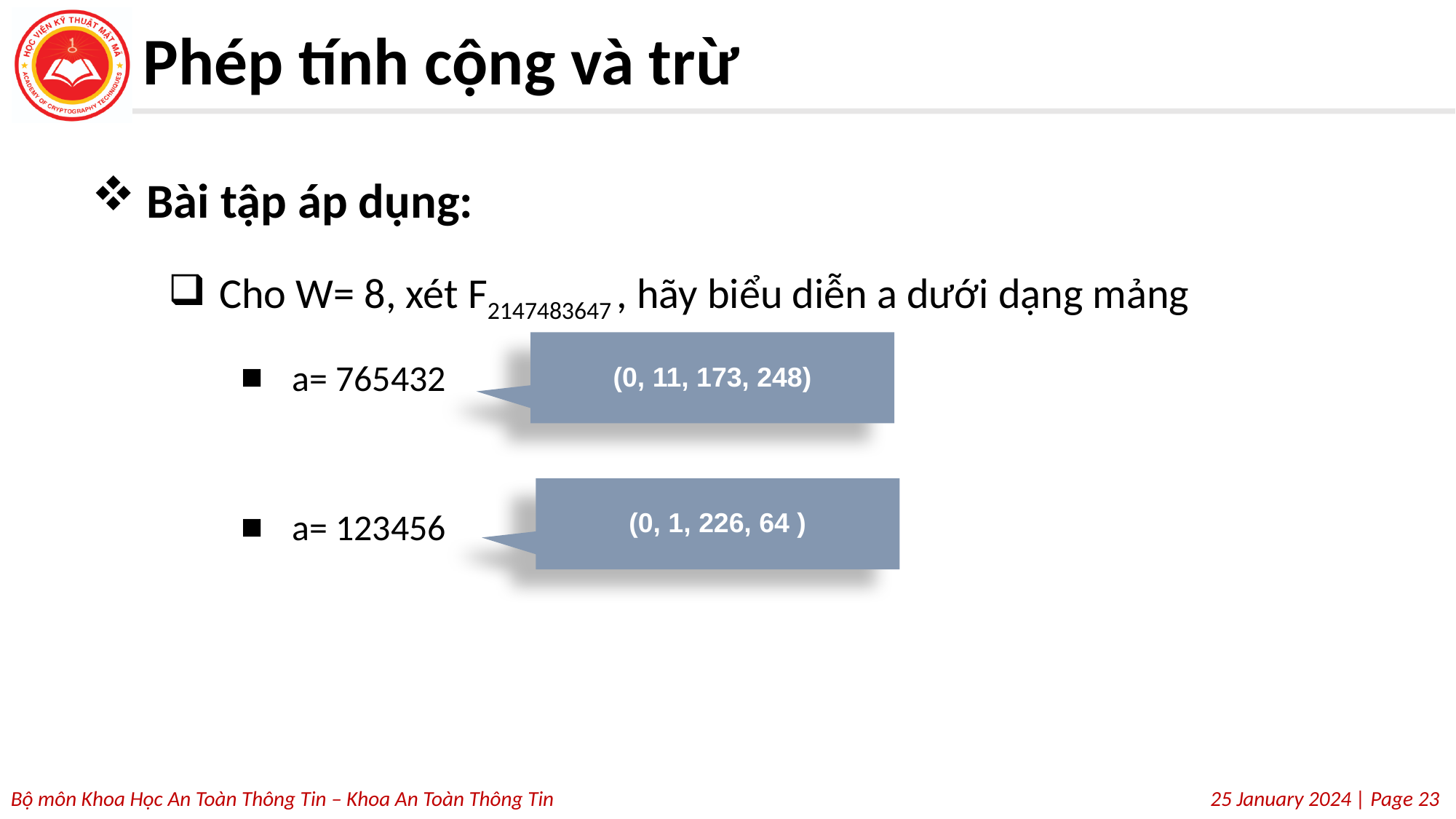

# Phép tính cộng và trừ
Bài tập áp dụng:
Cho W= 8, xét F2147483647 , hãy biểu diễn a dưới dạng mảng
a= 765432

a= 123456

(0, 11, 173, 248)

(0, 1, 226, 64 )